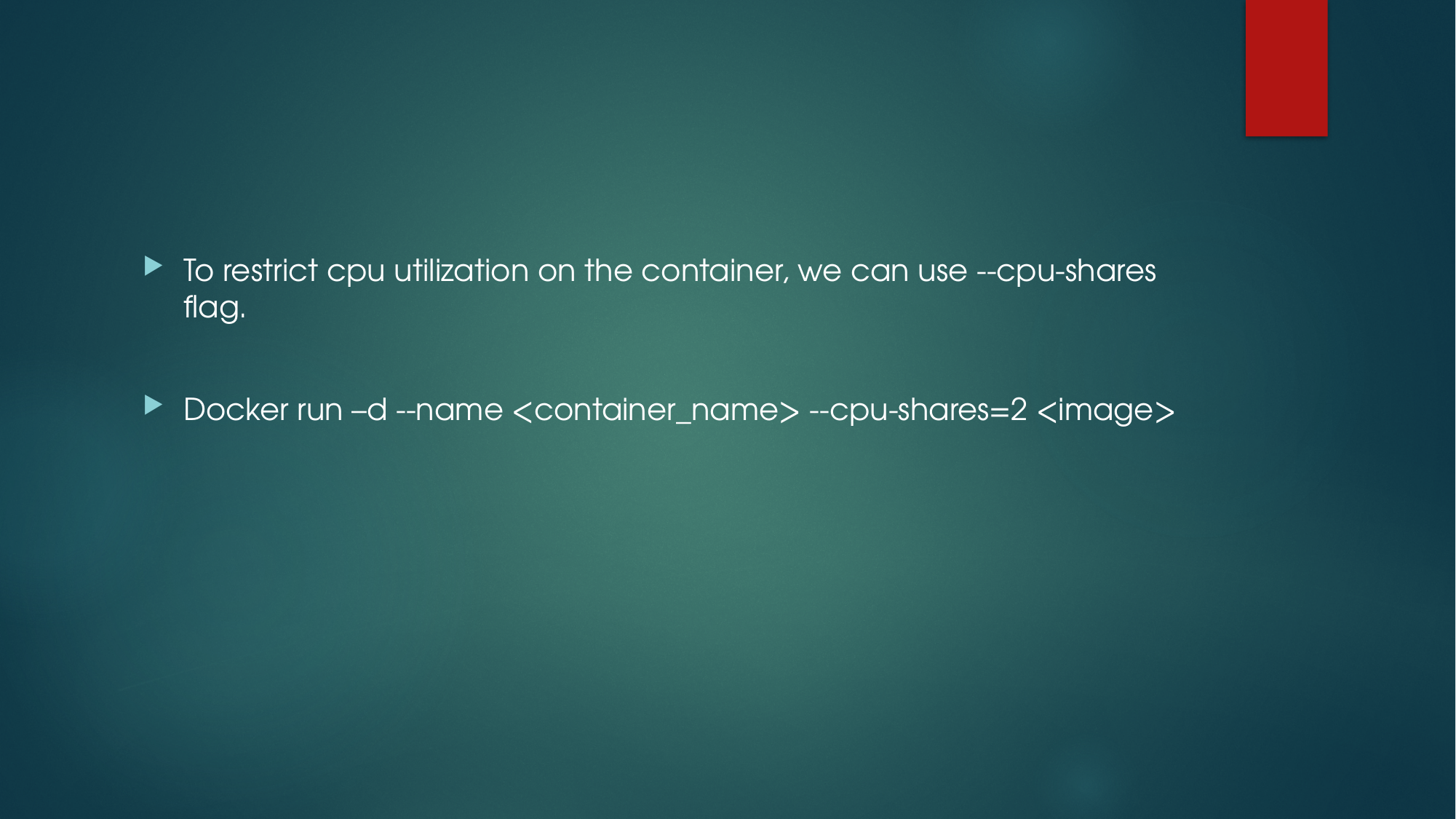

#
To restrict cpu utilization on the container, we can use --cpu-shares flag.

Docker run –d --name <container_name> --cpu-shares=2 <image>